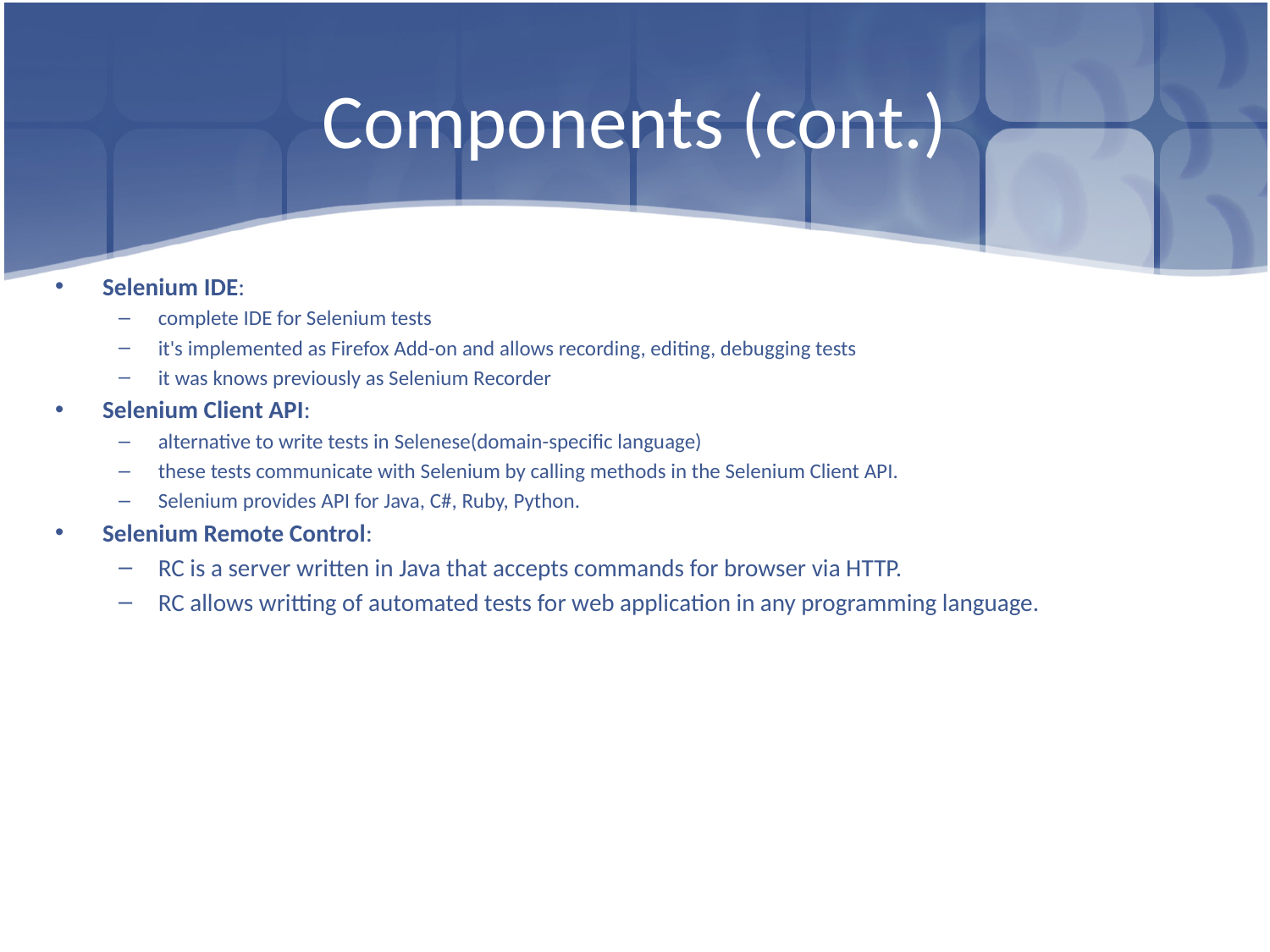

# Components (cont.)
Selenium IDE:
complete IDE for Selenium tests
it's implemented as Firefox Add-on and allows recording, editing, debugging tests
it was knows previously as Selenium Recorder
Selenium Client API:
alternative to write tests in Selenese(domain-specific language)
these tests communicate with Selenium by calling methods in the Selenium Client API.
Selenium provides API for Java, C#, Ruby, Python.
Selenium Remote Control:
RC is a server written in Java that accepts commands for browser via HTTP.
RC allows writting of automated tests for web application in any programming language.